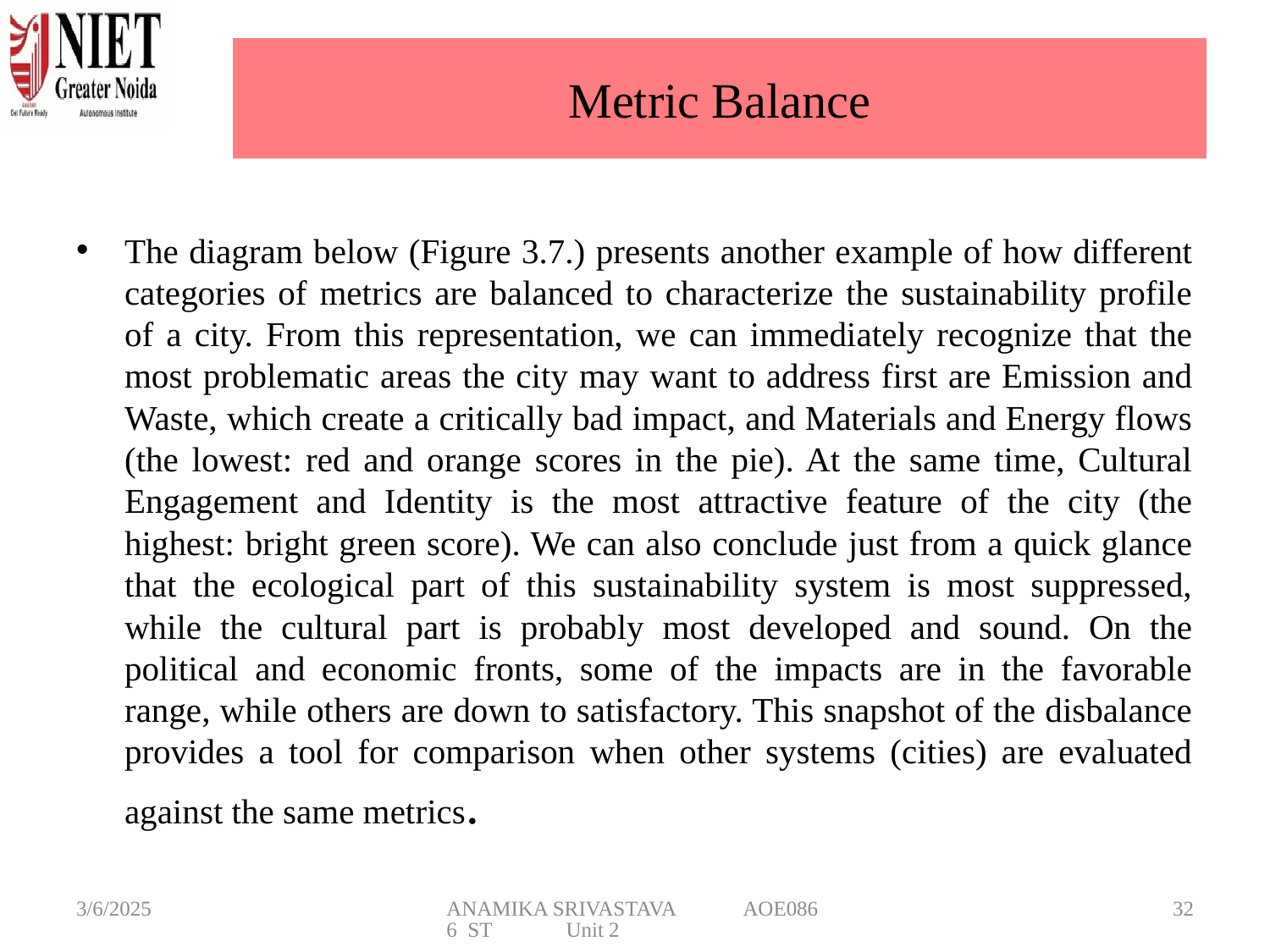

# Metric Balance
The diagram below (Figure 3.7.) presents another example of how different categories of metrics are balanced to characterize the sustainability profile of a city. From this representation, we can immediately recognize that the most problematic areas the city may want to address first are Emission and Waste, which create a critically bad impact, and Materials and Energy flows (the lowest: red and orange scores in the pie). At the same time, Cultural Engagement and Identity is the most attractive feature of the city (the highest: bright green score). We can also conclude just from a quick glance that the ecological part of this sustainability system is most suppressed, while the cultural part is probably most developed and sound. On the political and economic fronts, some of the impacts are in the favorable range, while others are down to satisfactory. This snapshot of the disbalance provides a tool for comparison when other systems (cities) are evaluated against the same metrics.
3/6/2025
ANAMIKA SRIVASTAVA             AOE0866  ST              Unit 2
32